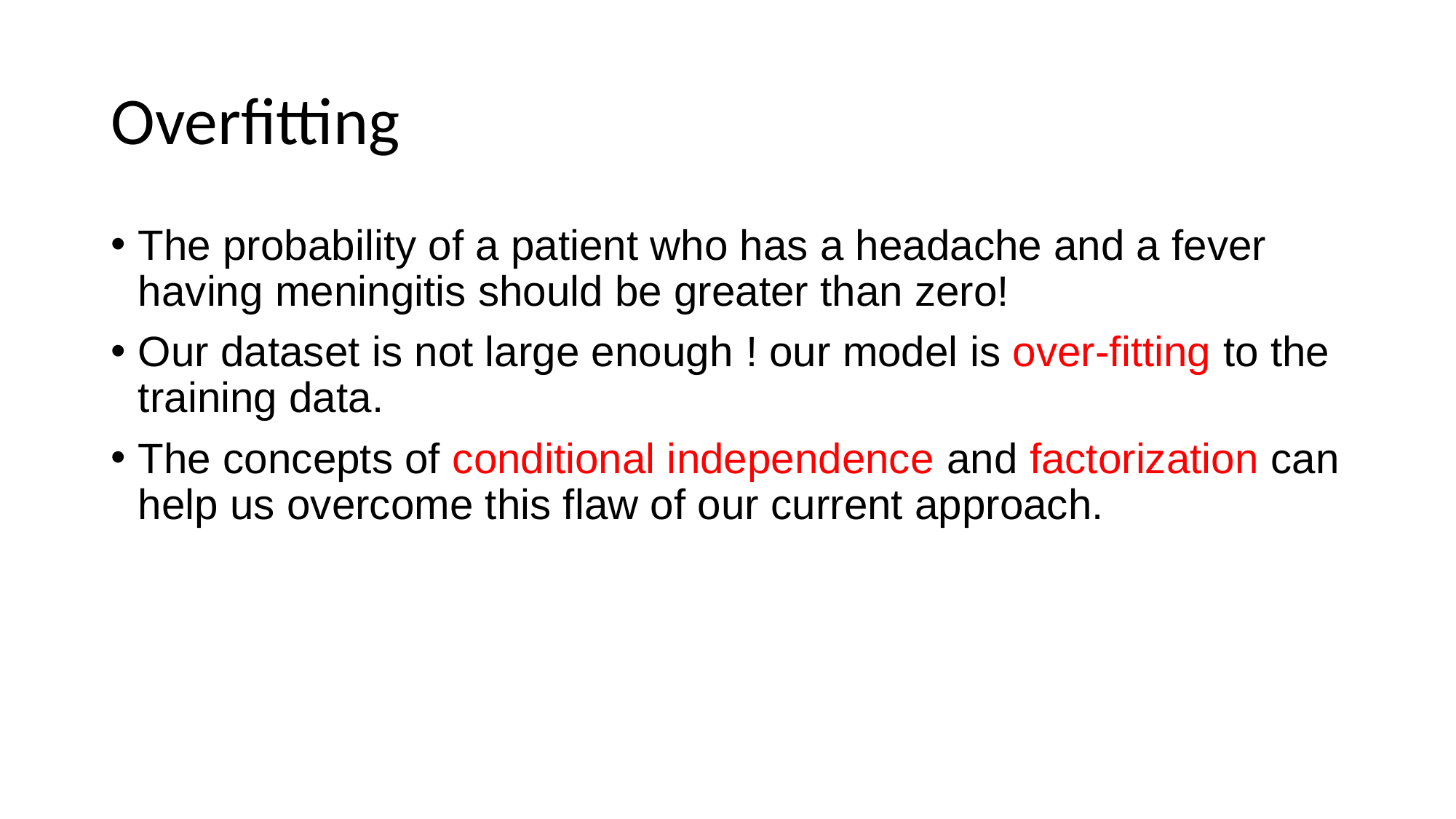

# Overfitting
The probability of a patient who has a headache and a fever having meningitis should be greater than zero!
Our dataset is not large enough ! our model is over-fitting to the training data.
The concepts of conditional independence and factorization can help us overcome this flaw of our current approach.